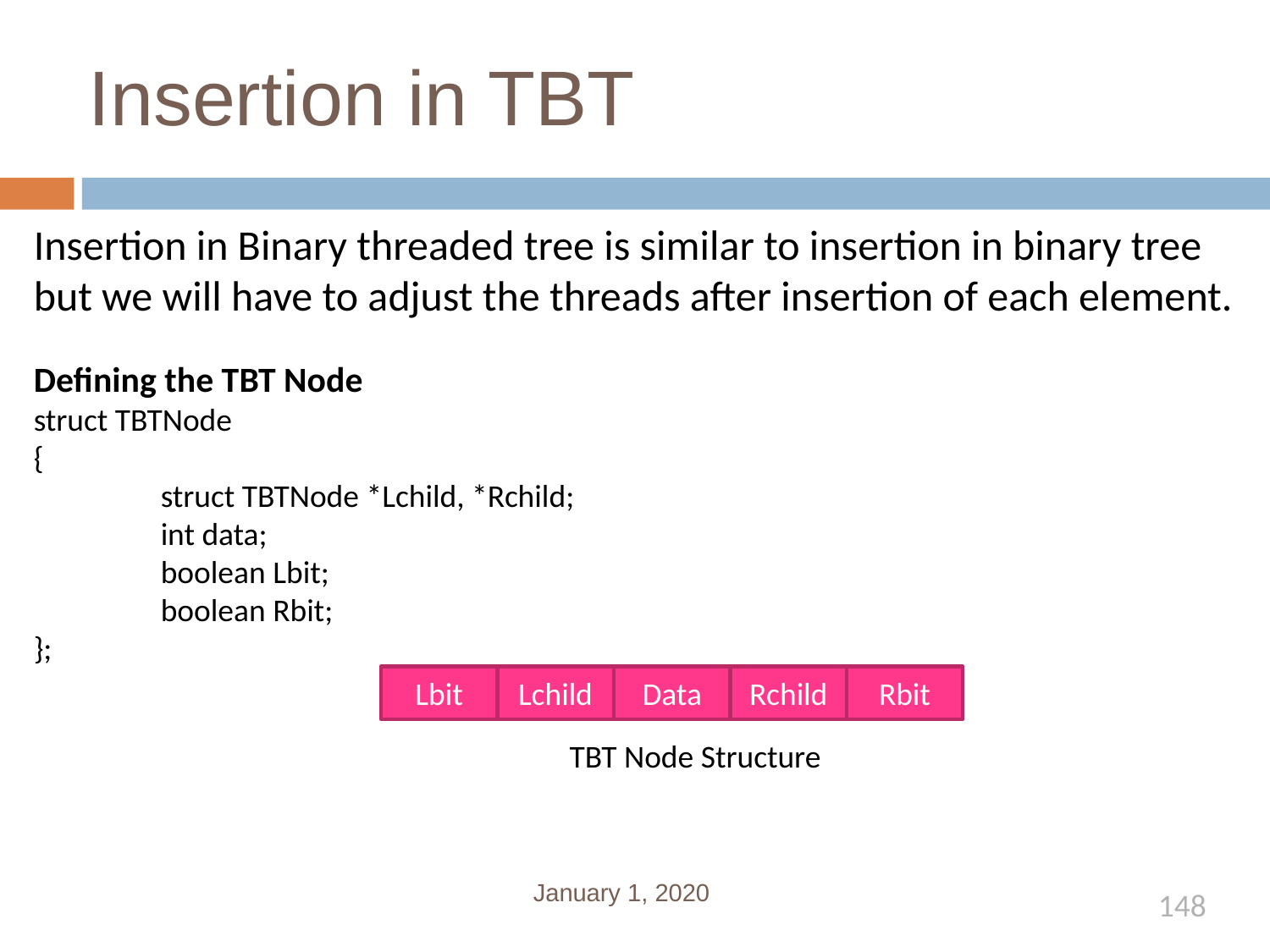

# Insertion in TBT
Insertion in Binary threaded tree is similar to insertion in binary tree but we will have to adjust the threads after insertion of each element.

Defining the TBT Node
struct TBTNode
{
	struct TBTNode *Lchild, *Rchild;
	int data;
	boolean Lbit;
	boolean Rbit;
};

Lbit
Lchild
Data
Rchild
Rbit
                                                                         TBT Node Structure
January 1, 2020
148